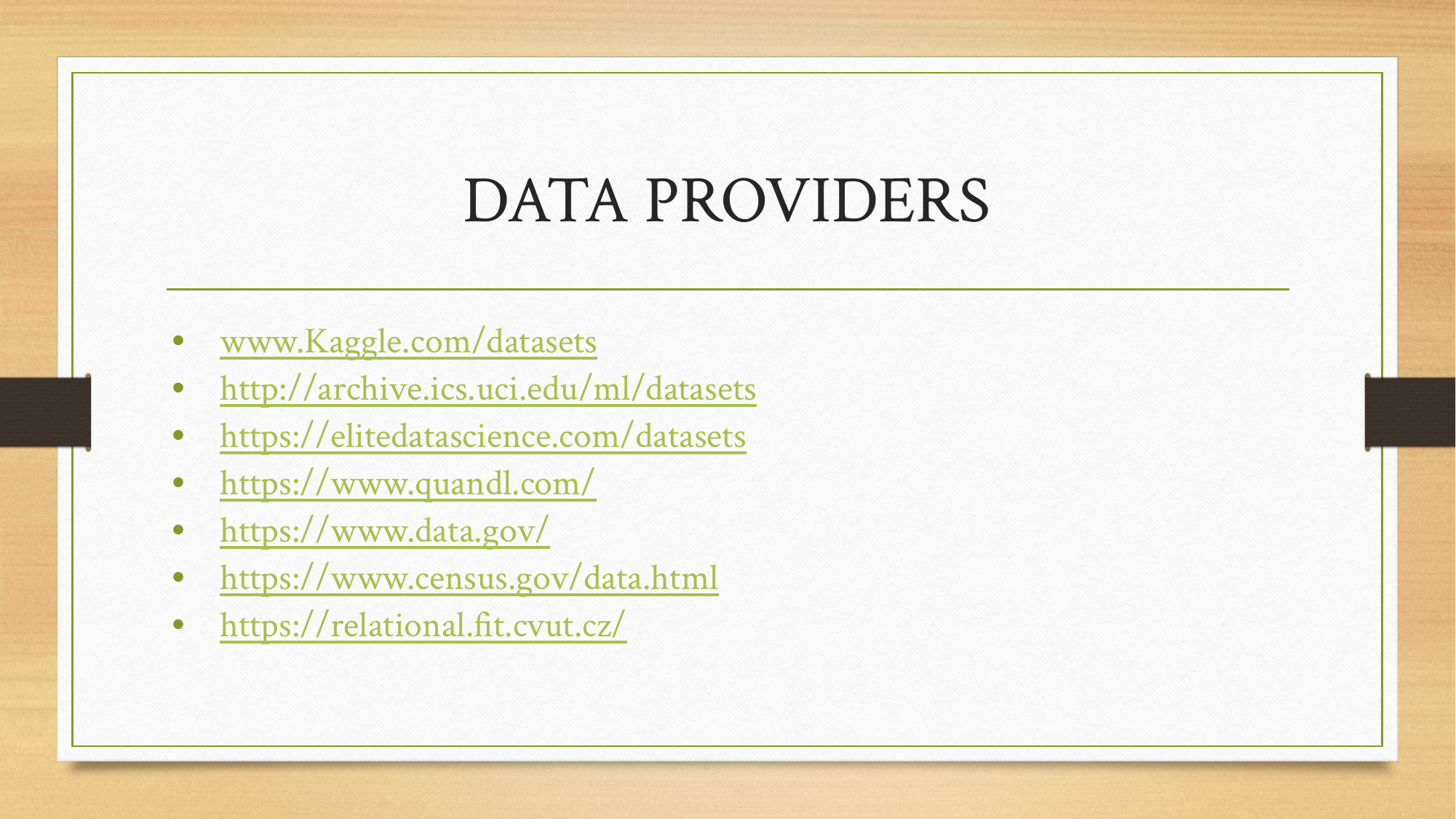

# DATA PROVIDERS
www.Kaggle.com/datasets
http://archive.ics.uci.edu/ml/datasets
https://elitedatascience.com/datasets
https://www.quandl.com/
https://www.data.gov/
https://www.census.gov/data.html
https://relational.fit.cvut.cz/